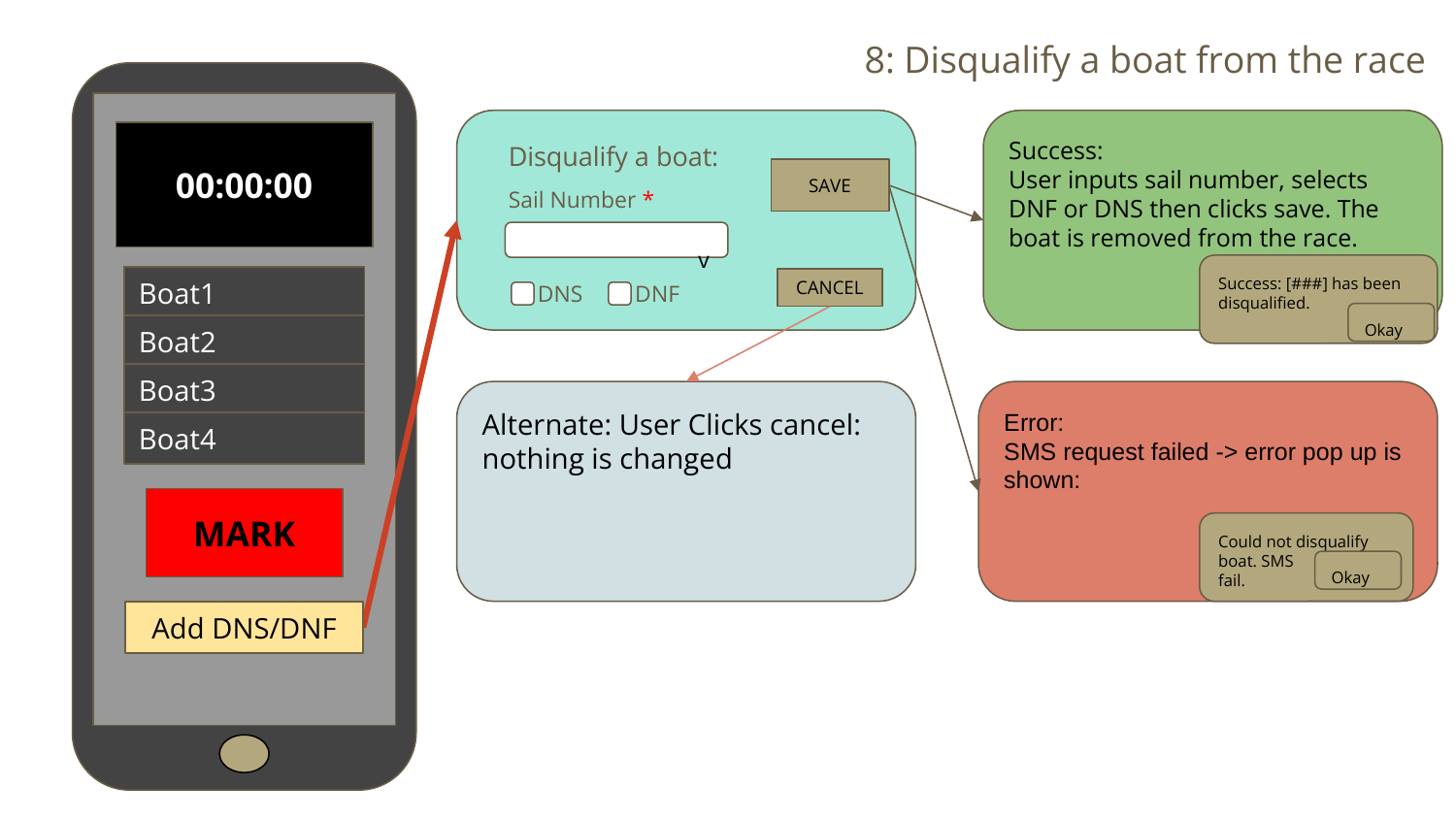

8: Disqualify a boat from the race

Success:
User inputs sail number, selects DNF or DNS then clicks save. The boat is removed from the race.

00:00:00
Disqualify a boat:

Sail Number *

     DNS         DNF
SAVE
		    v
Success: [###] has been disqualified.
Boat1
CANCEL

Okay
Boat2
Boat3
Alternate: User Clicks cancel: nothing is changed
Error:
SMS request failed -> error pop up is shown:
Boat4
MARK
Could not disqualify boat. SMS
fail.
Okay
Add DNS/DNF